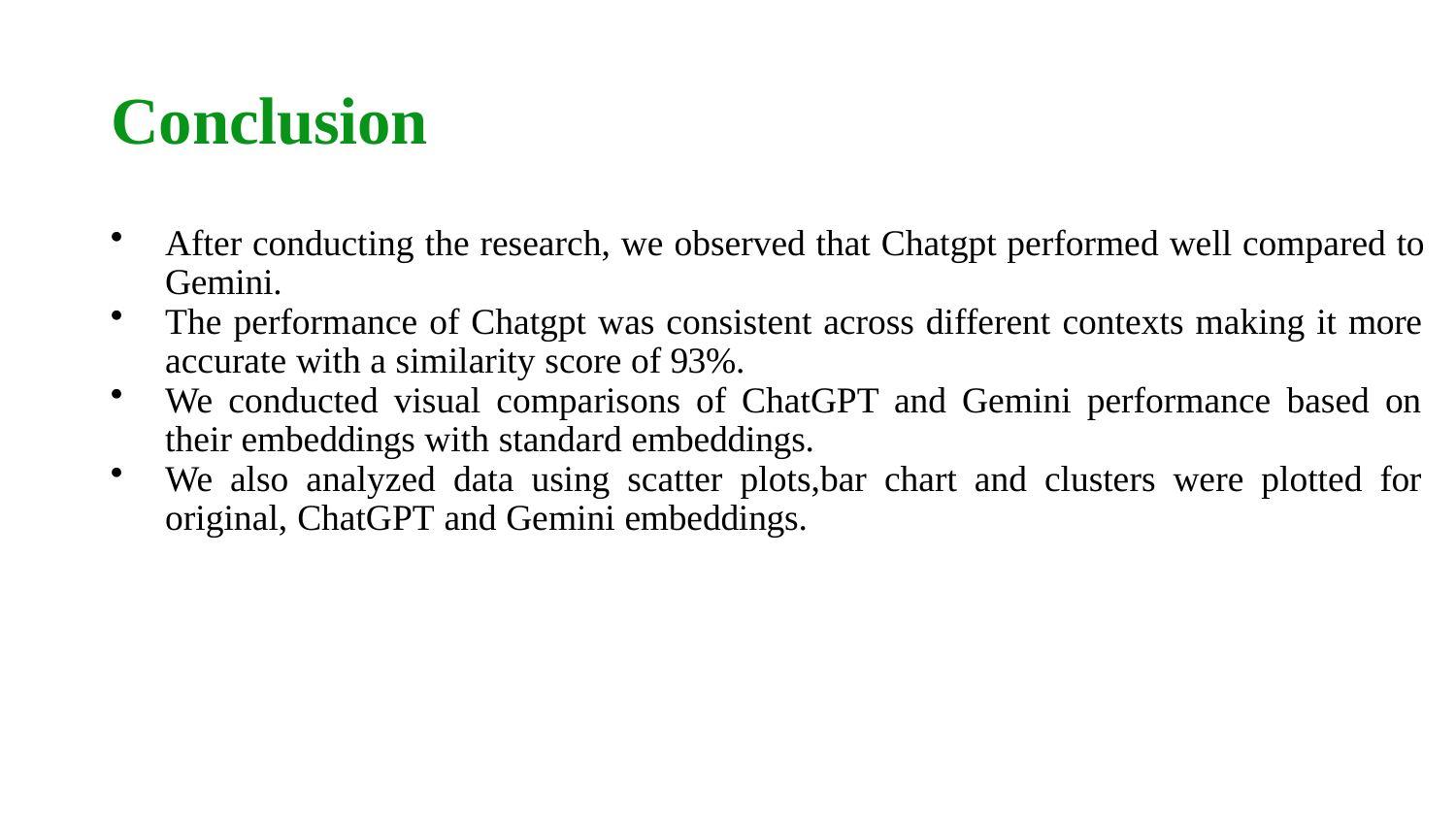

# Conclusion
After conducting the research, we observed that Chatgpt performed well compared to Gemini.
The performance of Chatgpt was consistent across different contexts making it more accurate with a similarity score of 93%.
We conducted visual comparisons of ChatGPT and Gemini performance based on their embeddings with standard embeddings.
We also analyzed data using scatter plots,bar chart and clusters were plotted for original, ChatGPT and Gemini embeddings.